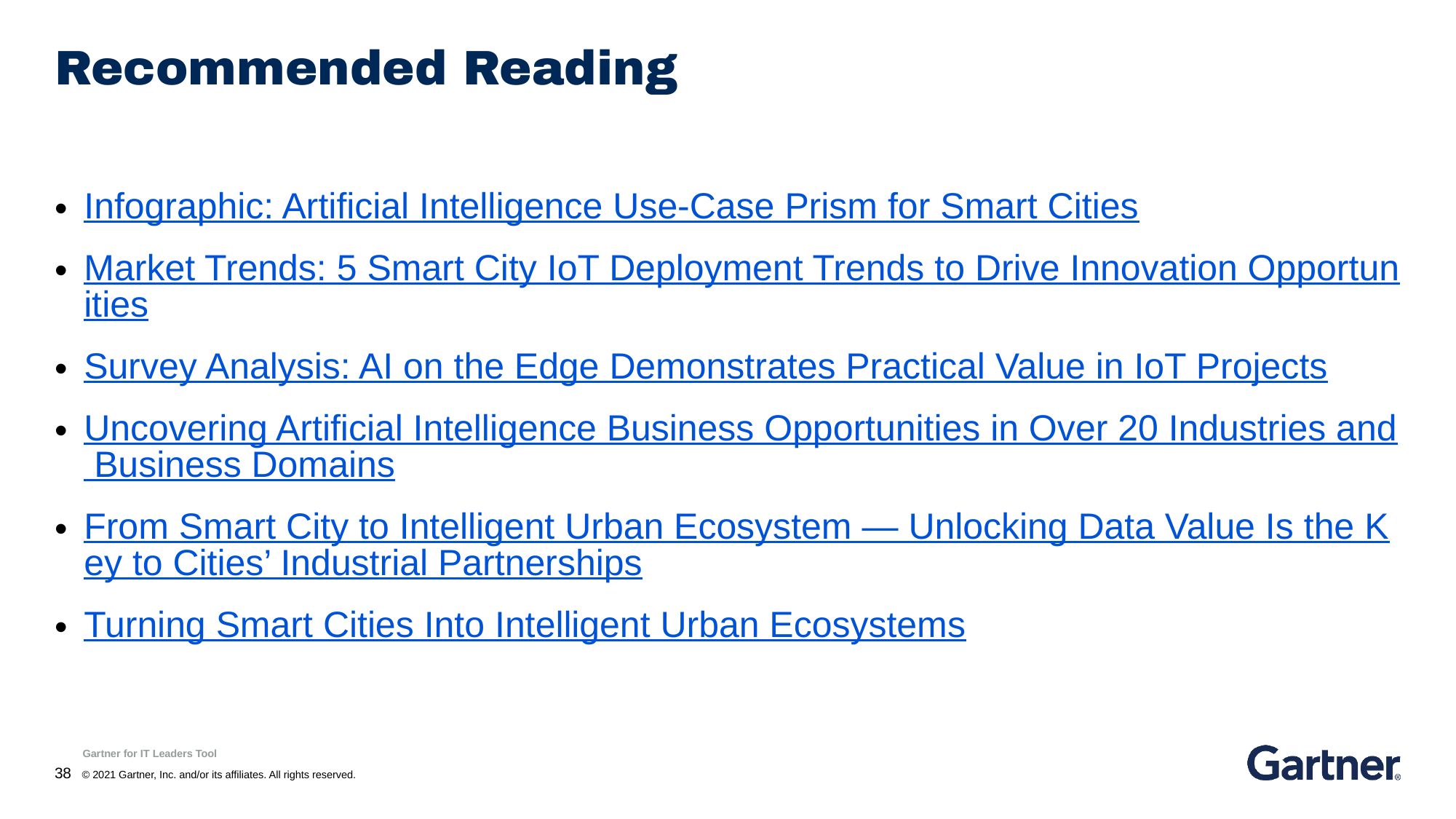

# Recommended Reading
Infographic: Artificial Intelligence Use-Case Prism for Smart Cities
Market Trends: 5 Smart City IoT Deployment Trends to Drive Innovation Opportunities
Survey Analysis: AI on the Edge Demonstrates Practical Value in IoT Projects
Uncovering Artificial Intelligence Business Opportunities in Over 20 Industries and Business Domains
From Smart City to Intelligent Urban Ecosystem — Unlocking Data Value Is the Key to Cities’ Industrial Partnerships
Turning Smart Cities Into Intelligent Urban Ecosystems